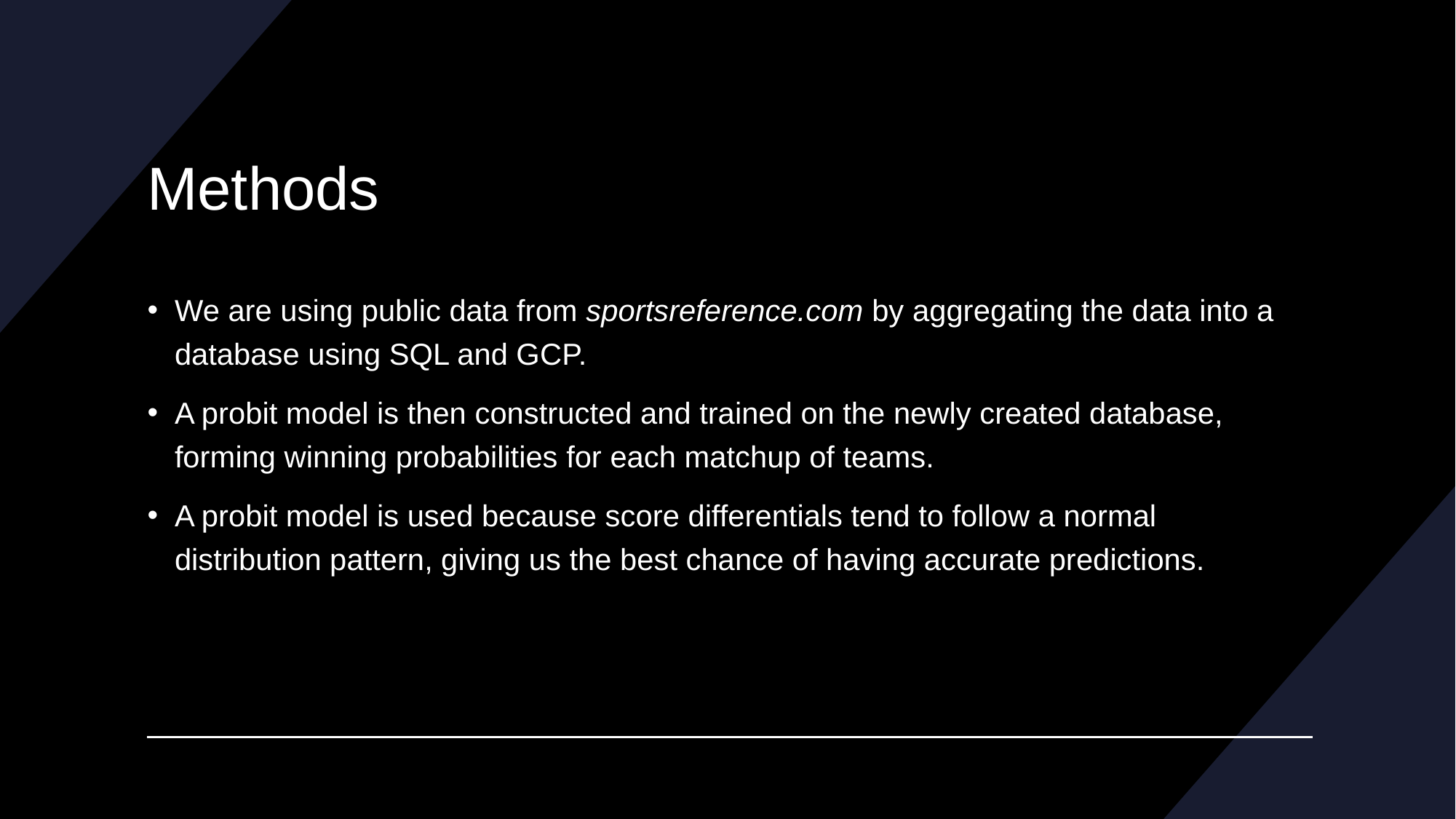

# Methods
We are using public data from sportsreference.com by aggregating the data into a database using SQL and GCP.
A probit model is then constructed and trained on the newly created database, forming winning probabilities for each matchup of teams.
A probit model is used because score differentials tend to follow a normal distribution pattern, giving us the best chance of having accurate predictions.